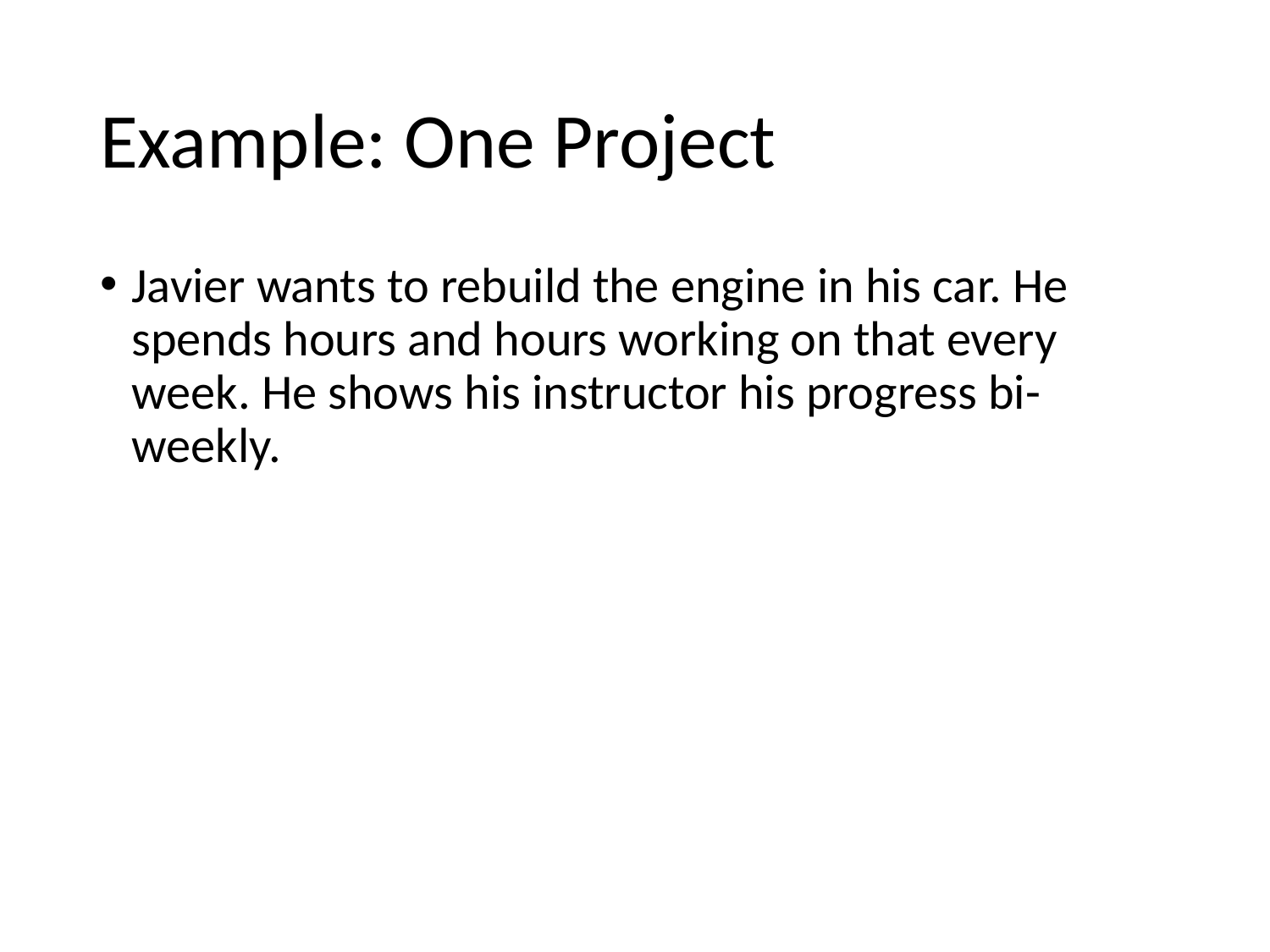

# Example: One Project
Javier wants to rebuild the engine in his car. He spends hours and hours working on that every week. He shows his instructor his progress bi-weekly.